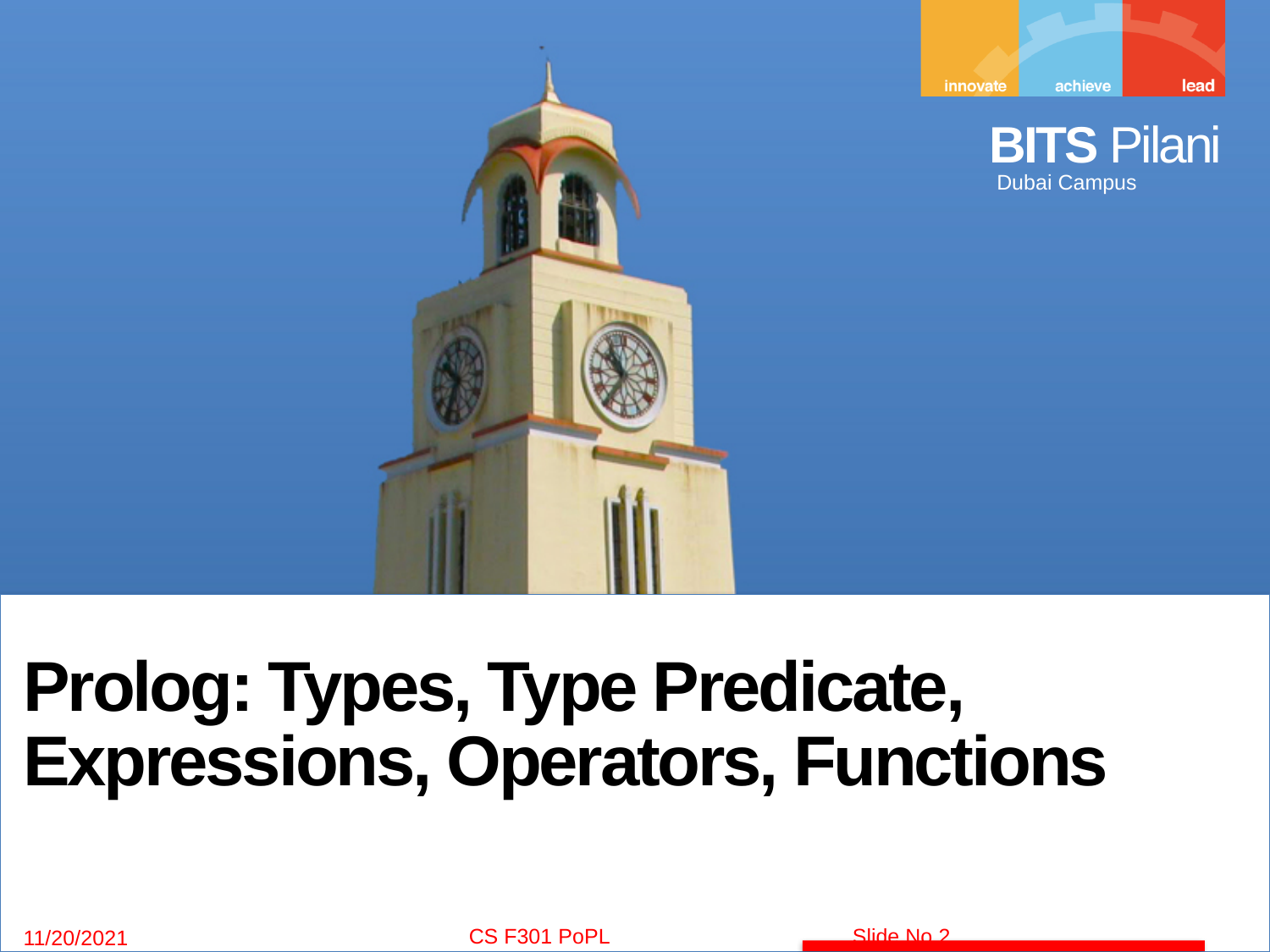

Prolog: Types, Type Predicate, Expressions, Operators, Functions
CS F301 PoPL
Slide No.2
11/20/2021